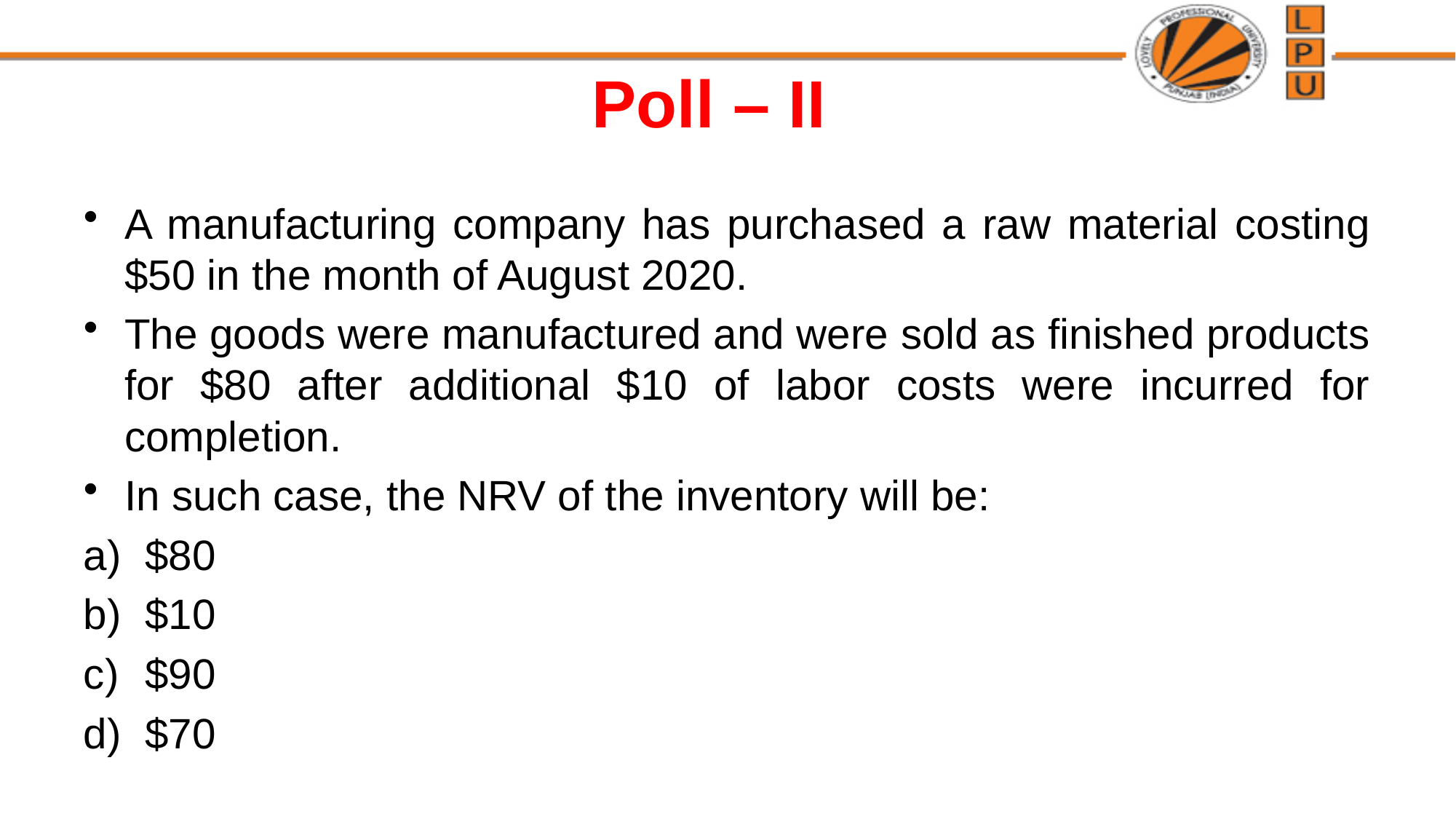

# Poll – II
A manufacturing company has purchased a raw material costing $50 in the month of August 2020.
The goods were manufactured and were sold as finished products for $80 after additional $10 of labor costs were incurred for completion.
In such case, the NRV of the inventory will be:
$80
$10
$90
$70